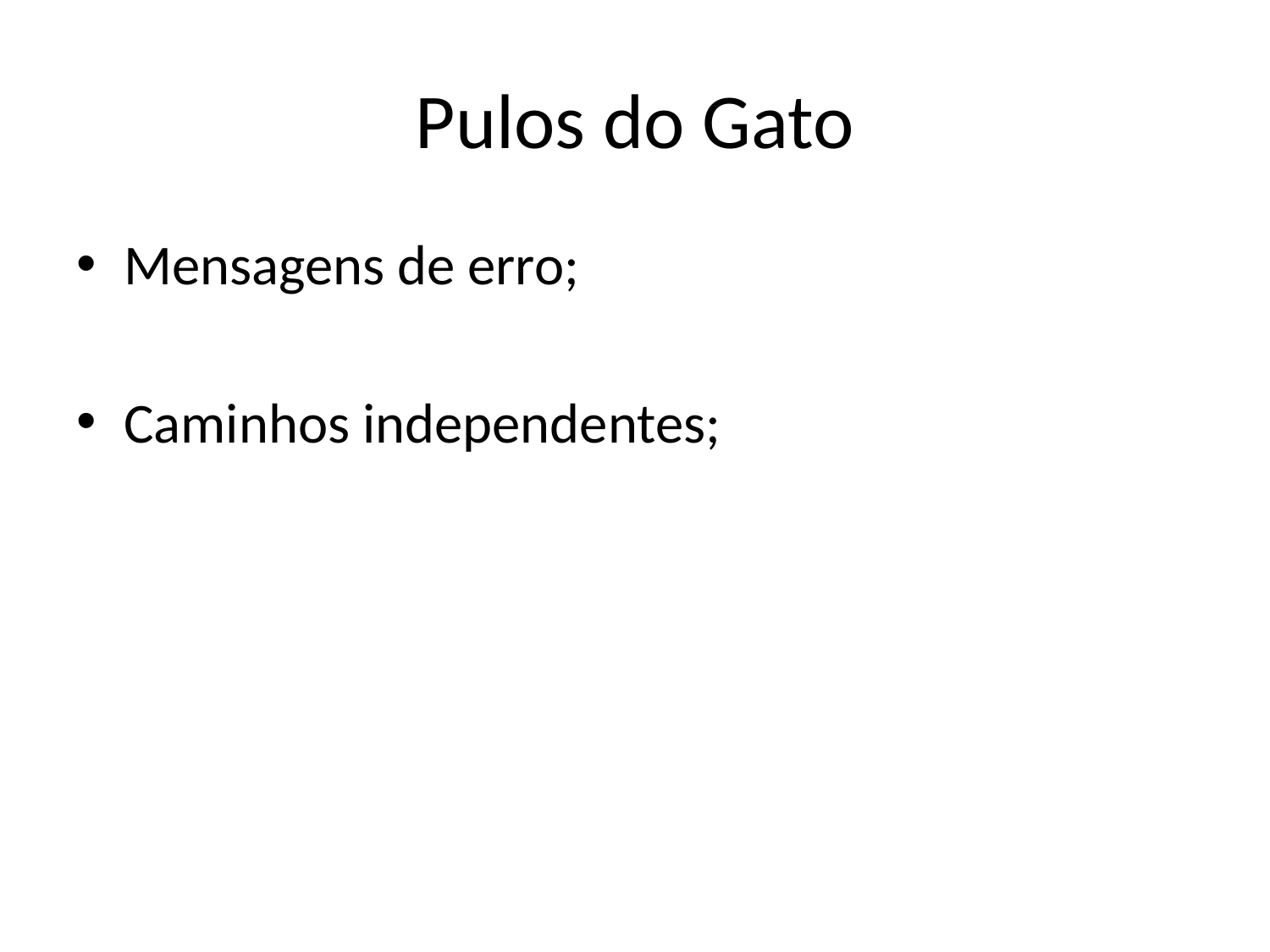

# Pulos do Gato
Mensagens de erro;

Caminhos independentes;